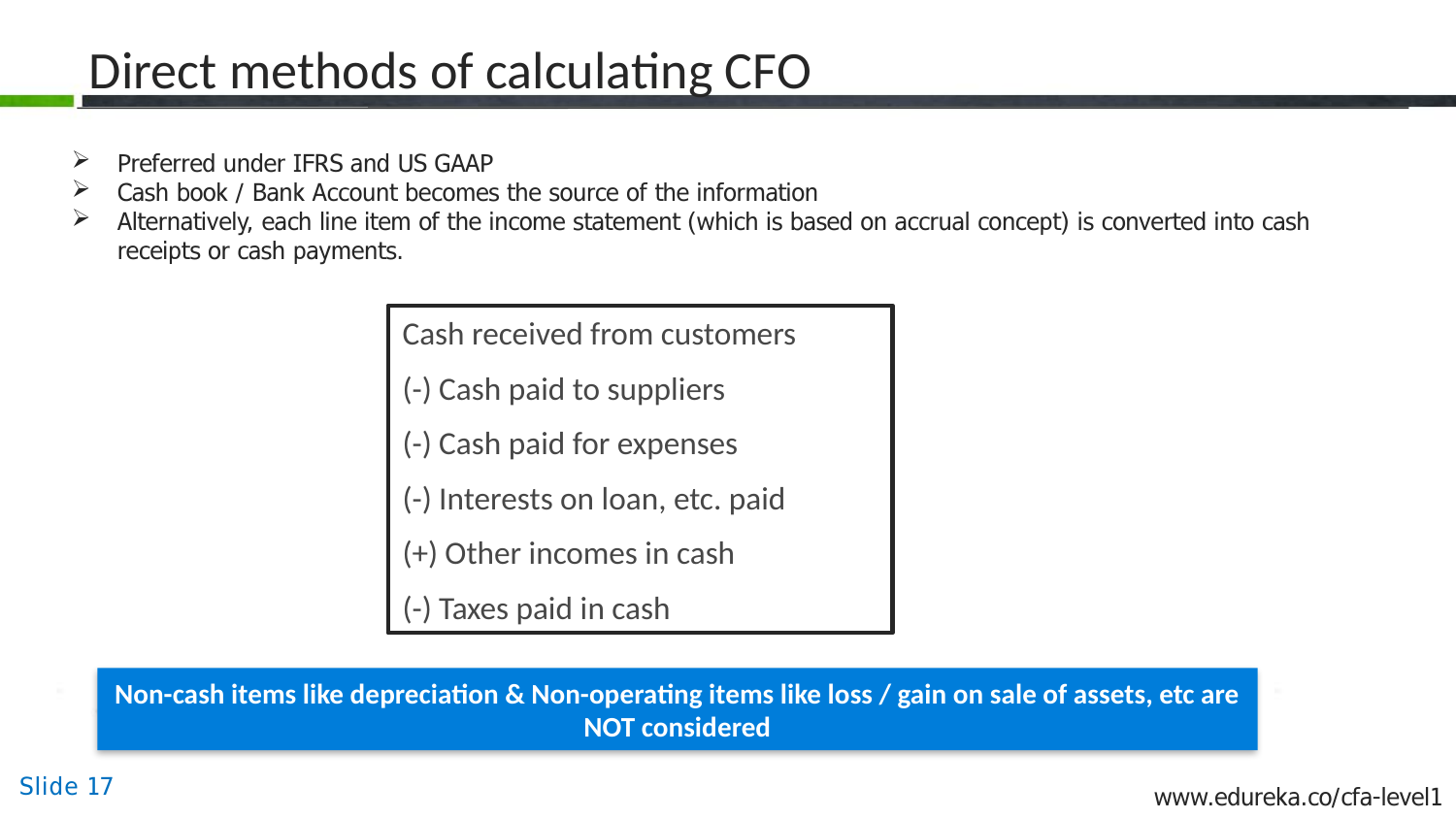

# Direct methods of calculating CFO
Preferred under IFRS and US GAAP
Cash book / Bank Account becomes the source of the information
Alternatively, each line item of the income statement (which is based on accrual concept) is converted into cash receipts or cash payments.
Cash received from customers
(-) Cash paid to suppliers
(-) Cash paid for expenses
(-) Interests on loan, etc. paid
(+) Other incomes in cash
(-) Taxes paid in cash
Non-cash items like depreciation & Non-operating items like loss / gain on sale of assets, etc are NOT considered